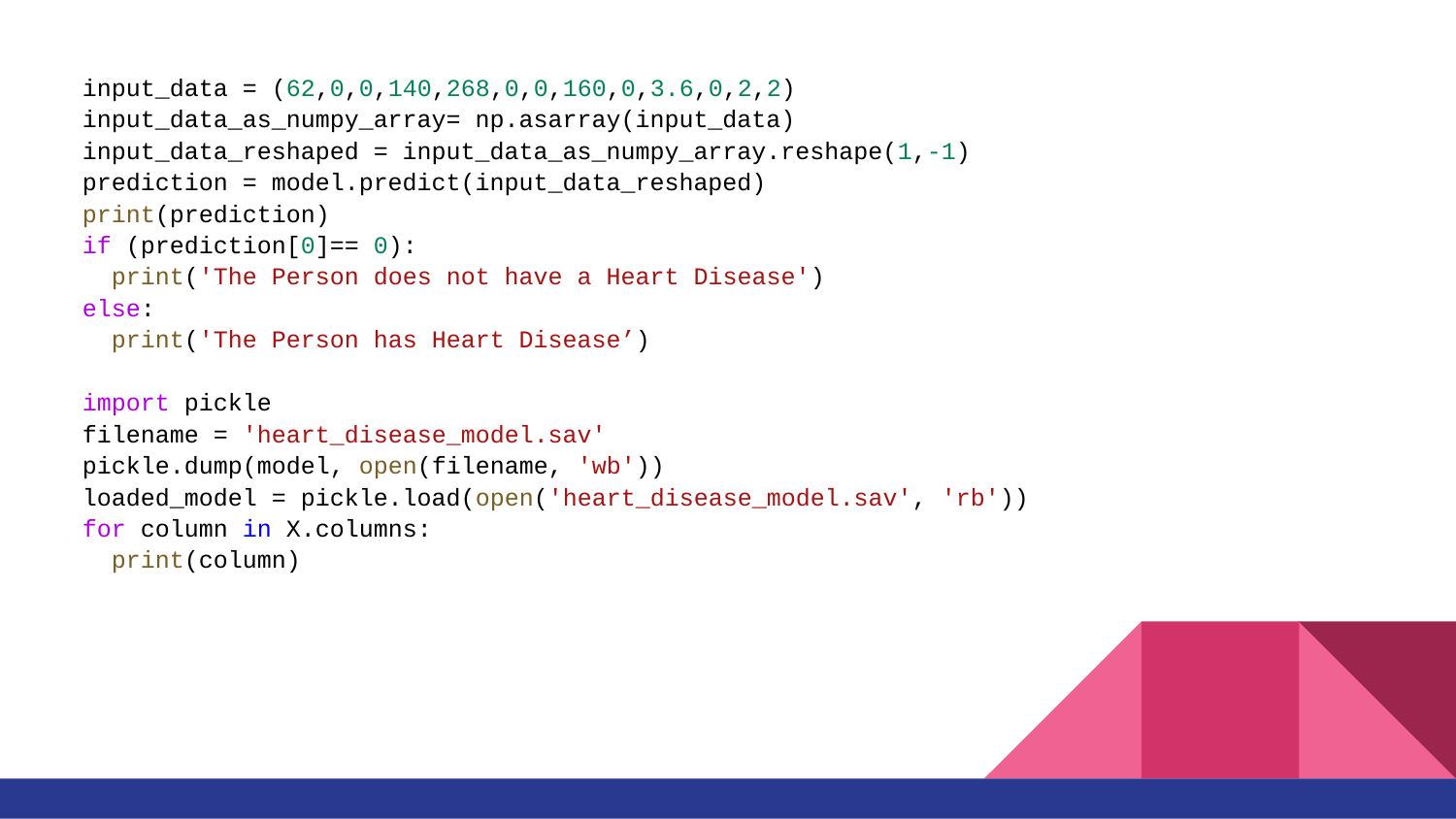

input_data = (62,0,0,140,268,0,0,160,0,3.6,0,2,2)
input_data_as_numpy_array= np.asarray(input_data)
input_data_reshaped = input_data_as_numpy_array.reshape(1,-1)
prediction = model.predict(input_data_reshaped)
print(prediction)
if (prediction[0]== 0):
  print('The Person does not have a Heart Disease')
else:
  print('The Person has Heart Disease’)

import pickle
filename = 'heart_disease_model.sav'
pickle.dump(model, open(filename, 'wb'))
loaded_model = pickle.load(open('heart_disease_model.sav', 'rb'))
for column in X.columns:
  print(column)